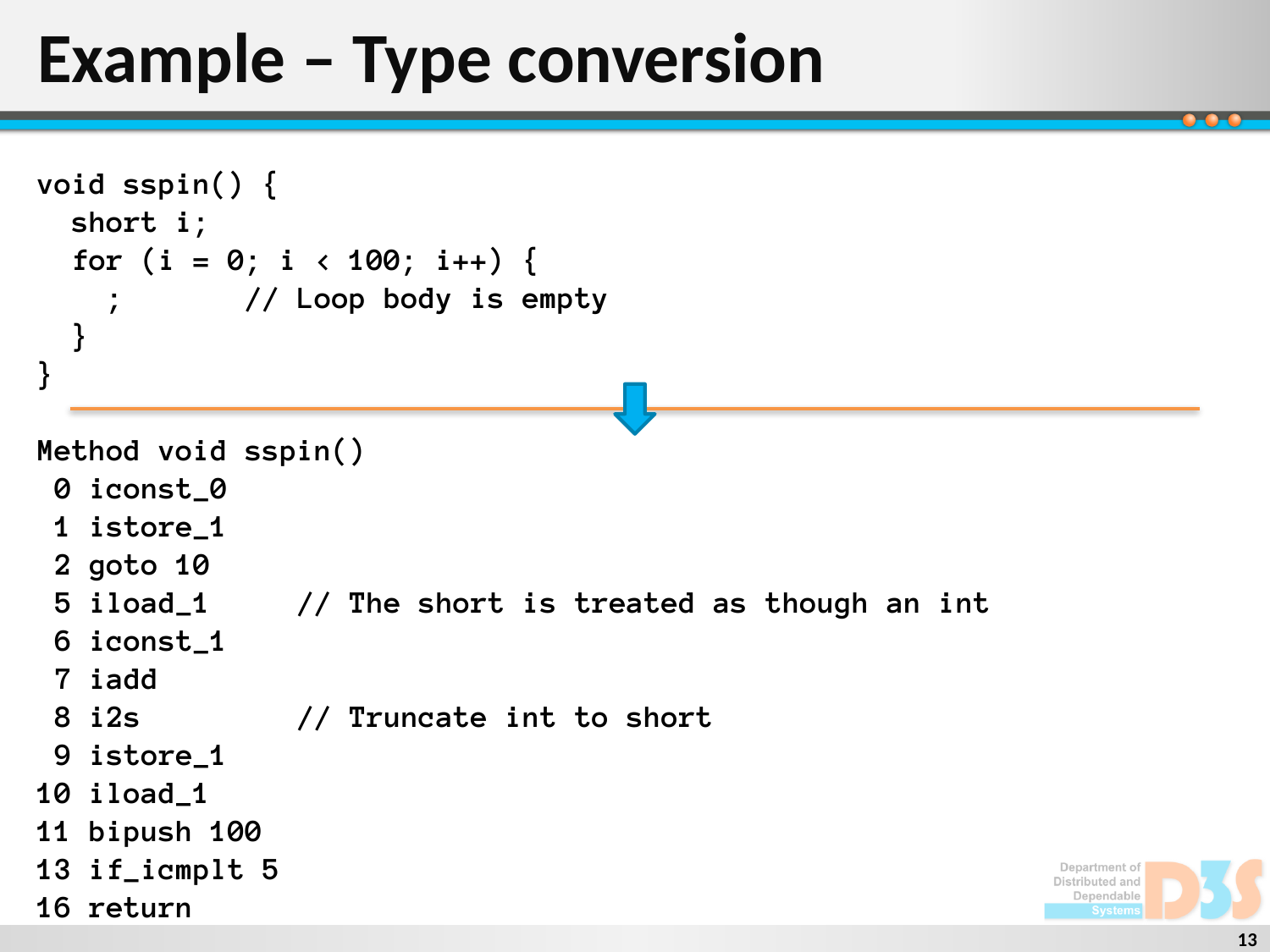

# Example – Type conversion
void sspin() {
  short i;
  for (i = 0; i < 100; i++) {
    ;       // Loop body is empty
  }
}

Method void sspin()
 0 iconst_0
 1 istore_1
 2 goto 10
 5 iload_1     // The short is treated as though an int
 6 iconst_1
 7 iadd
 8 i2s         // Truncate int to short
 9 istore_1
10 iload_1
11 bipush 100
13 if_icmplt 5
16 return

13